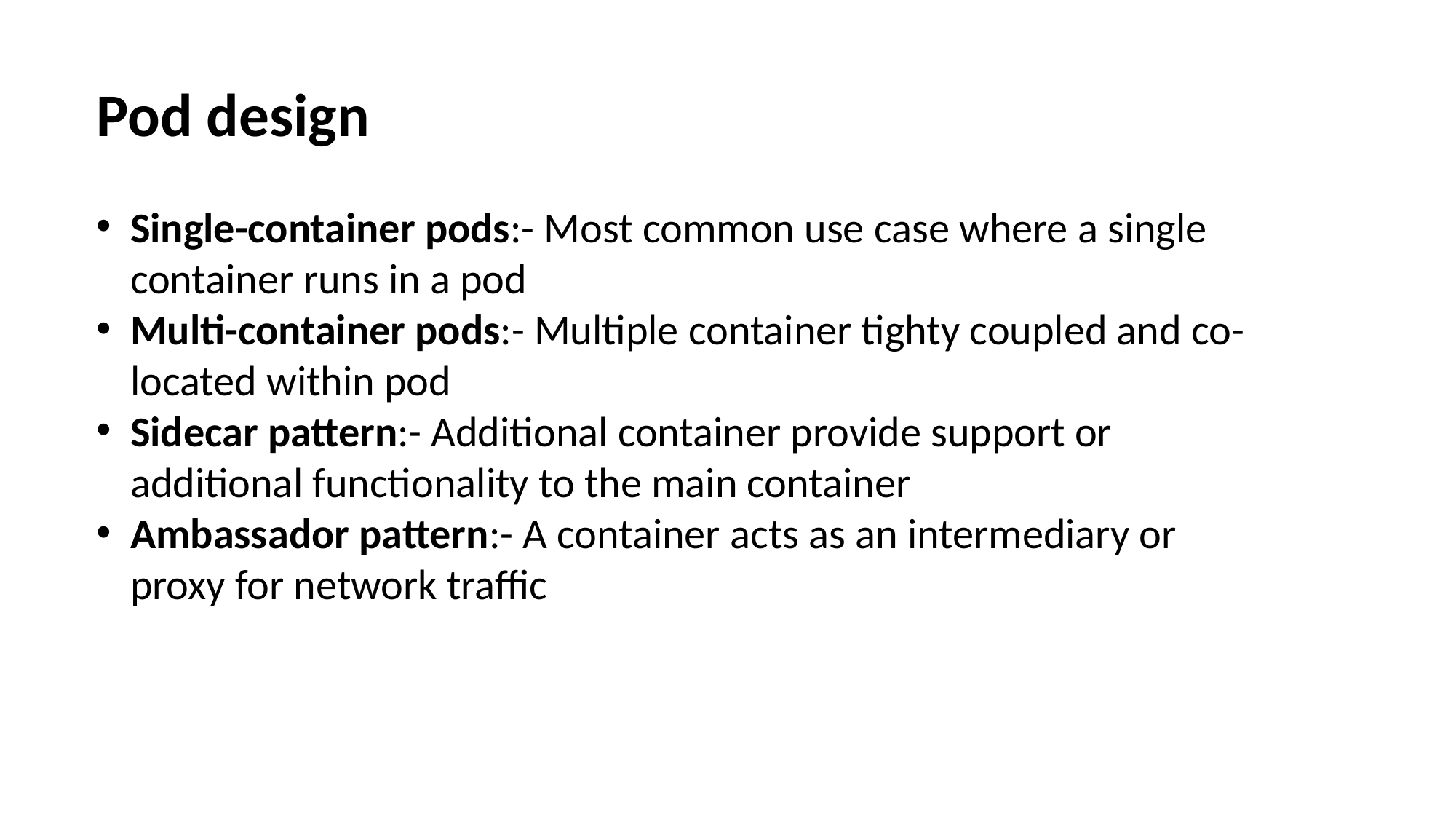

Pod design
Single-container pods:- Most common use case where a single container runs in a pod
Multi-container pods:- Multiple container tighty coupled and co-located within pod
Sidecar pattern:- Additional container provide support or additional functionality to the main container
Ambassador pattern:- A container acts as an intermediary or proxy for network traffic